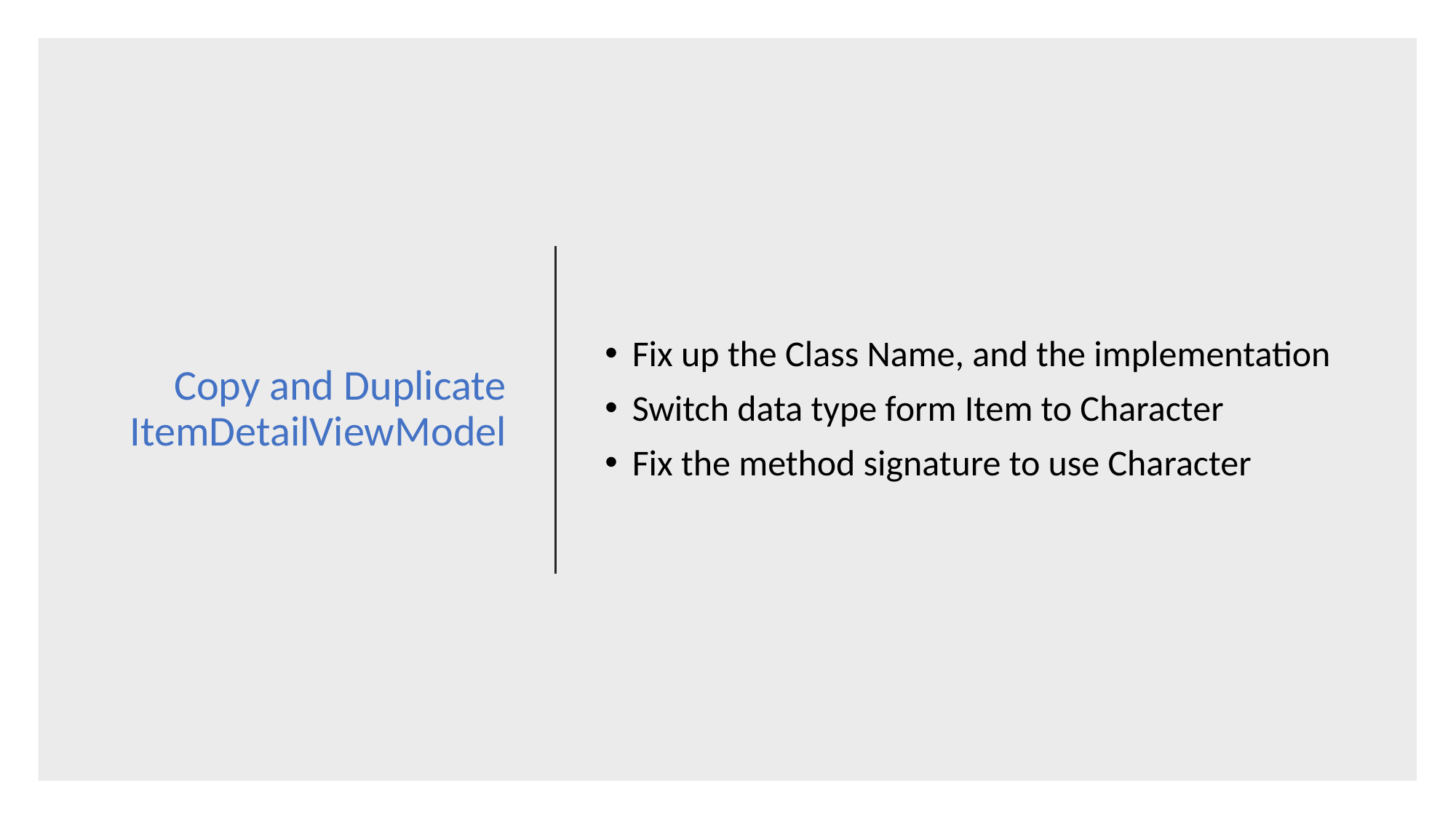

# Copy and Duplicate ItemDetailViewModel
Fix up the Class Name, and the implementation
Switch data type form Item to Character
Fix the method signature to use Character